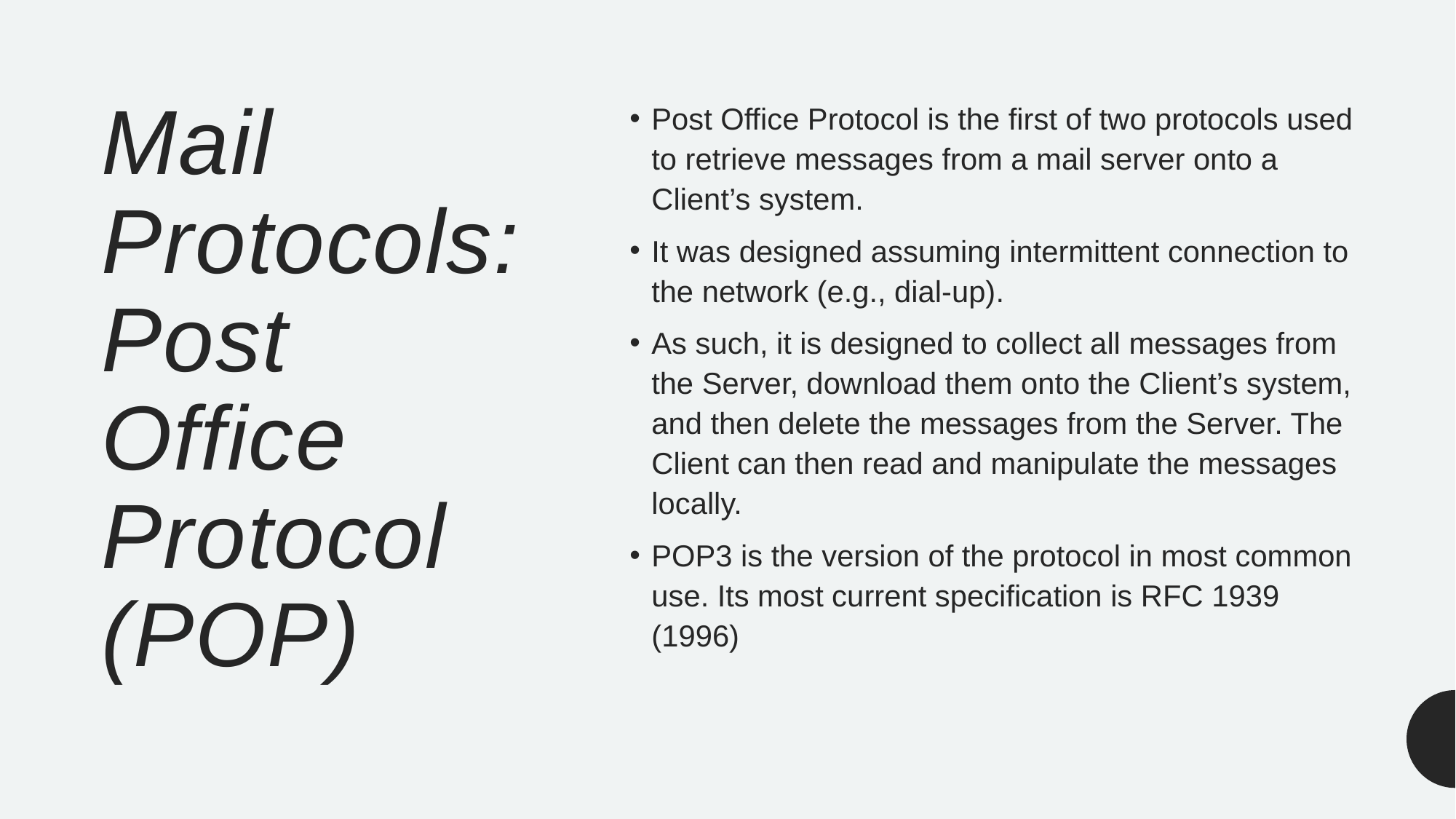

# Mail Protocols: Post Office Protocol (POP)
Post Office Protocol is the first of two protocols used to retrieve messages from a mail server onto a Client’s system.
It was designed assuming intermittent connection to the network (e.g., dial-up).
As such, it is designed to collect all messages from the Server, download them onto the Client’s system, and then delete the messages from the Server. The Client can then read and manipulate the messages locally.
POP3 is the version of the protocol in most common use. Its most current specification is RFC 1939 (1996)